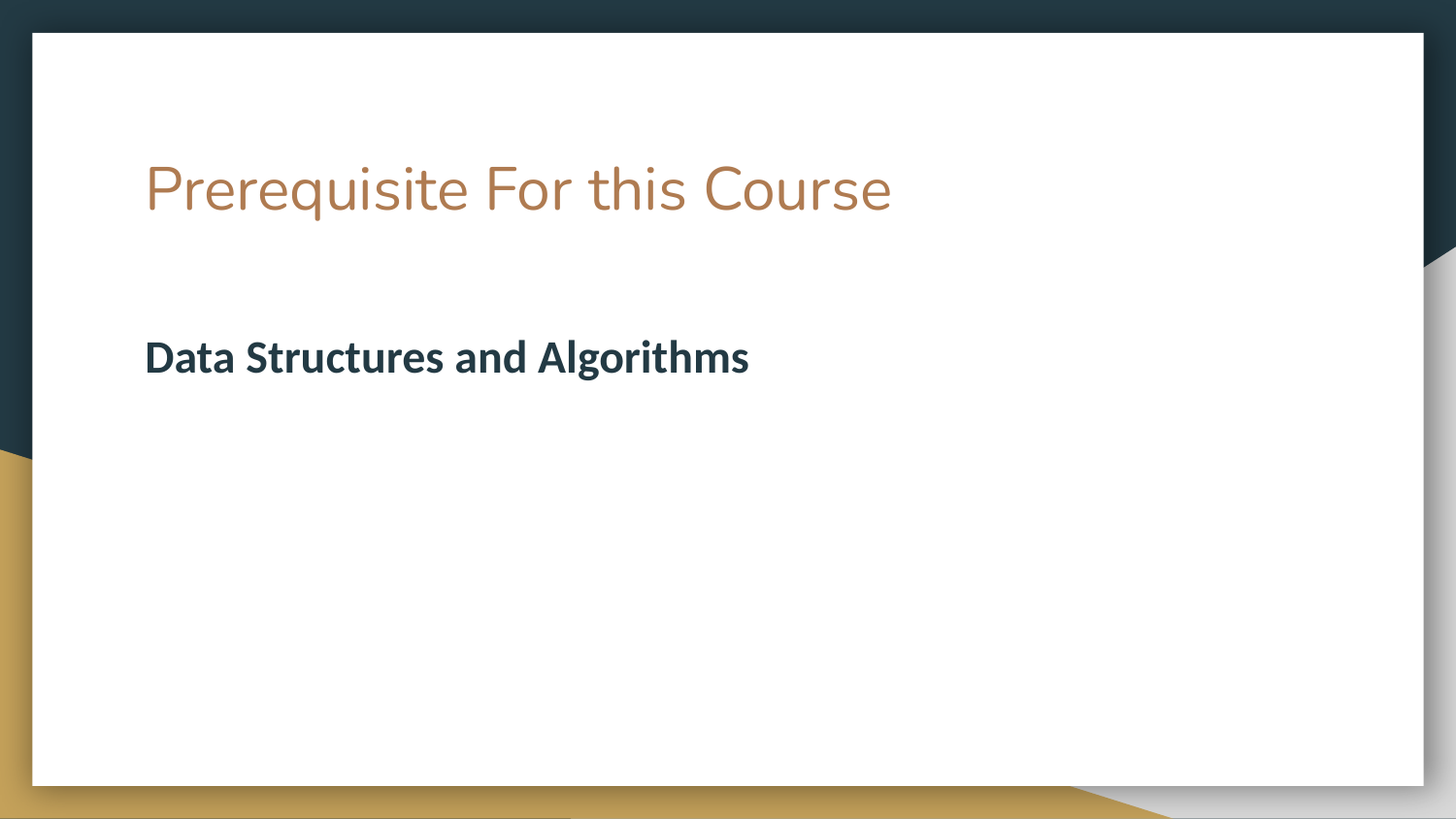

# Prerequisite For this Course
Data Structures and Algorithms